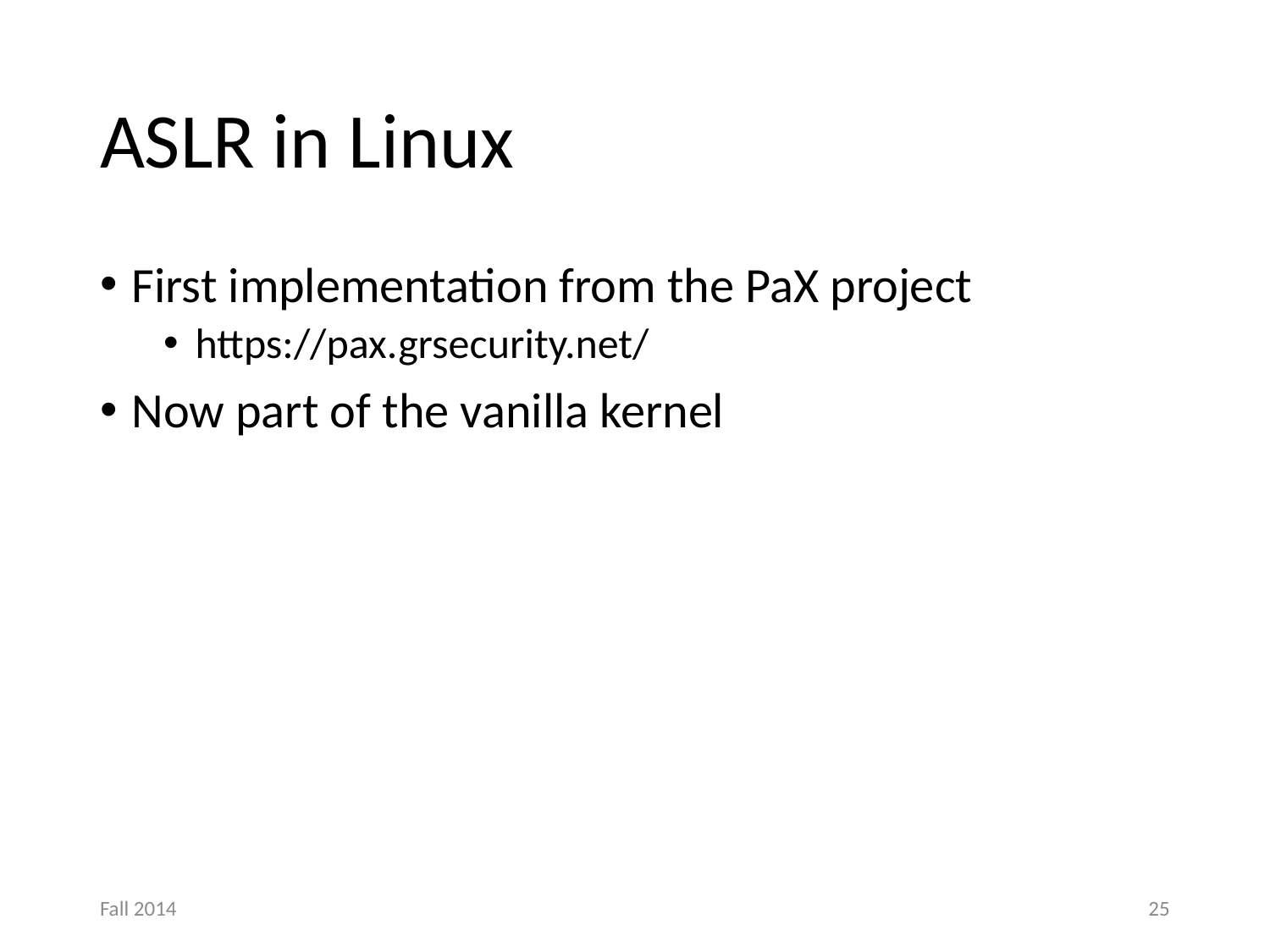

# ASLR in Linux
First implementation from the PaX project
https://pax.grsecurity.net/
Now part of the vanilla kernel
Fall 2014
25